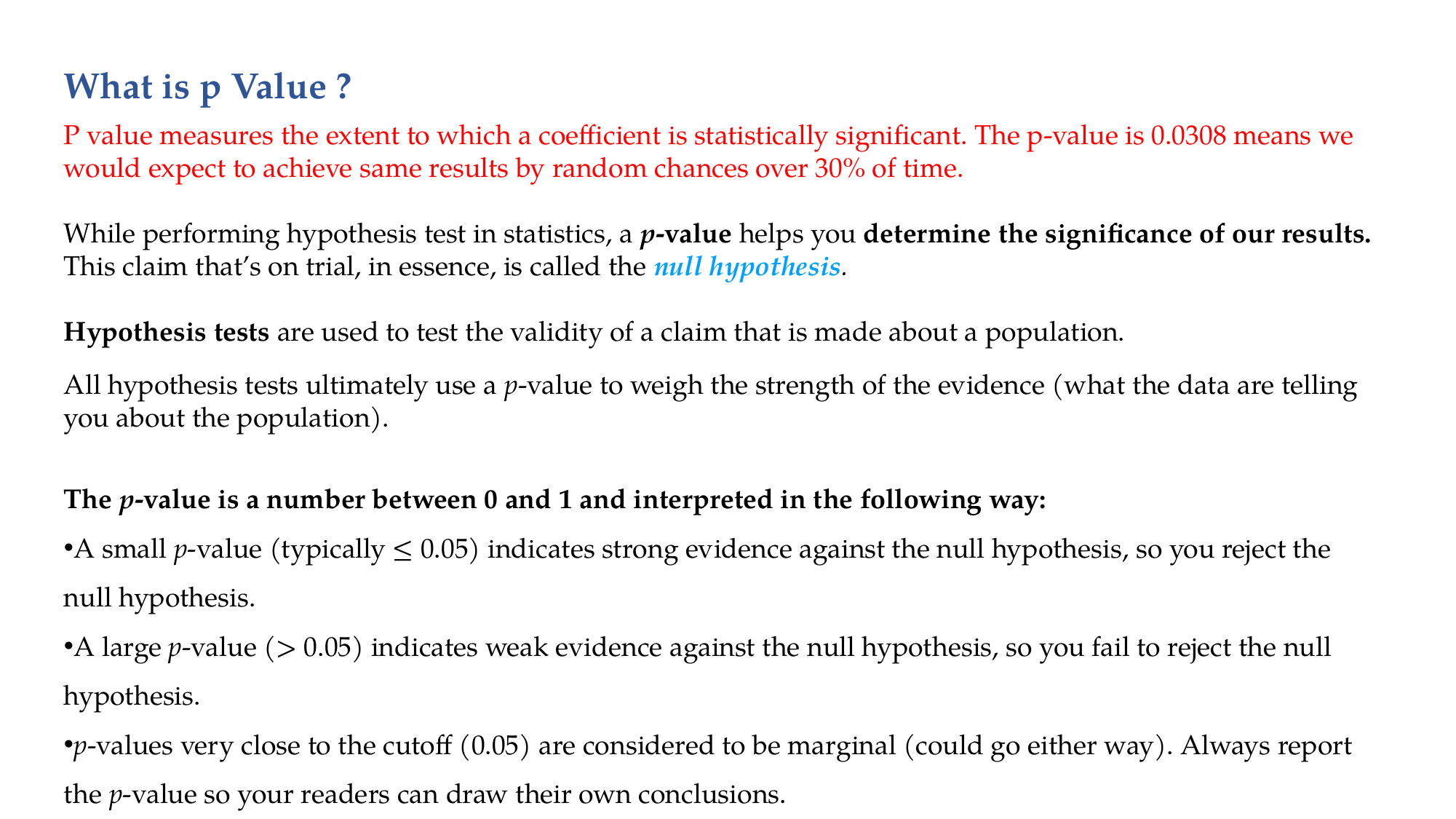

What is p Value ?
P value measures the extent to which a coefficient is statistically significant. The p-value is 0.0308 means we would expect to achieve same results by random chances over 30% of time.

While performing hypothesis test in statistics, a p-value helps you determine the significance of our results. This claim that’s on trial, in essence, is called the null hypothesis.

Hypothesis tests are used to test the validity of a claim that is made about a population.
All hypothesis tests ultimately use a p-value to weigh the strength of the evidence (what the data are telling you about the population).

The p-value is a number between 0 and 1 and interpreted in the following way:
A small p-value (typically ≤ 0.05) indicates strong evidence against the null hypothesis, so you reject the null hypothesis.
A large p-value (> 0.05) indicates weak evidence against the null hypothesis, so you fail to reject the null hypothesis.
p-values very close to the cutoff (0.05) are considered to be marginal (could go either way). Always report the p-value so your readers can draw their own conclusions.